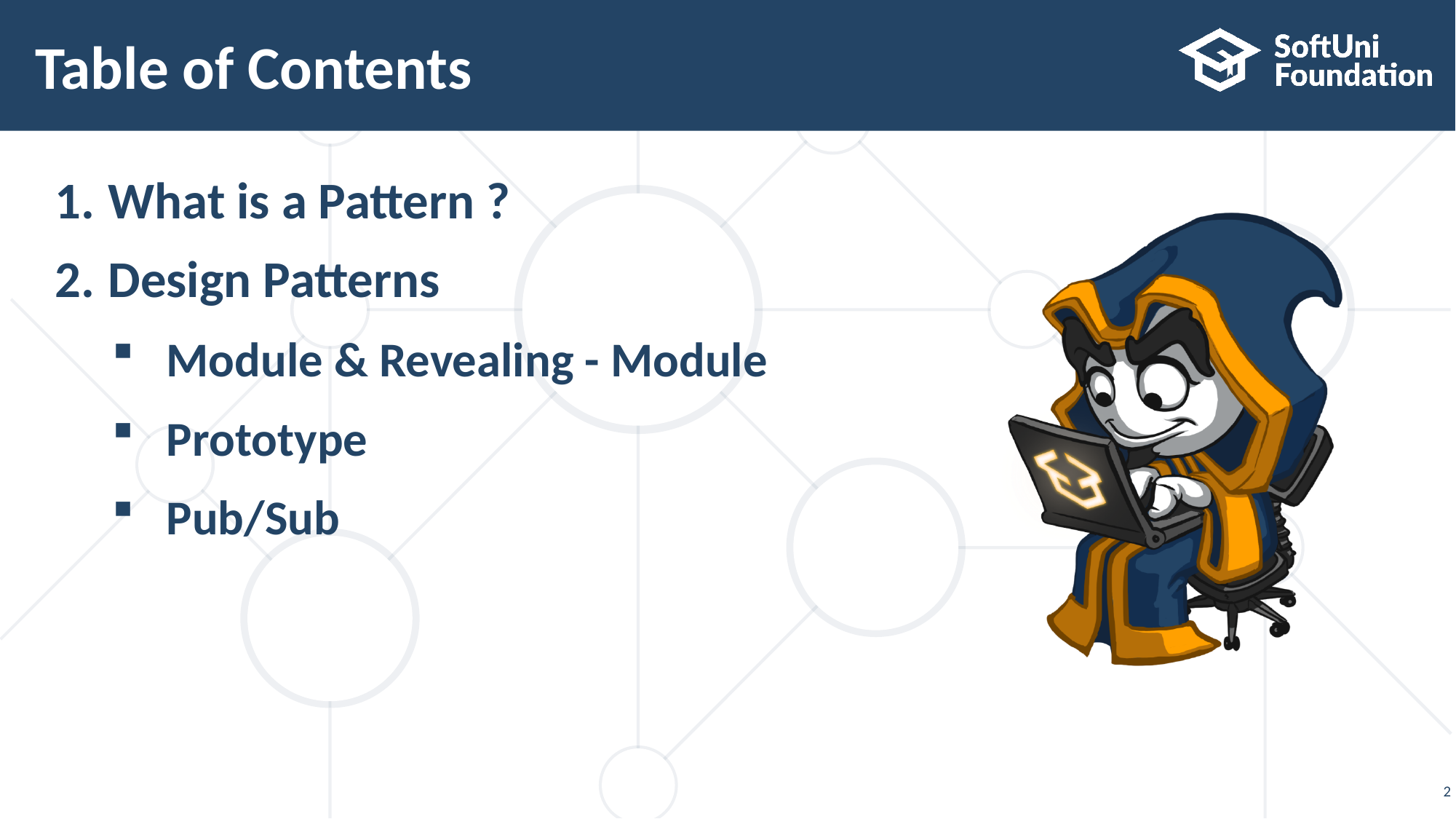

# Table of Contents
What is a Pattern ?
Design Patterns
Module & Revealing - Module
Prototype
Pub/Sub
2